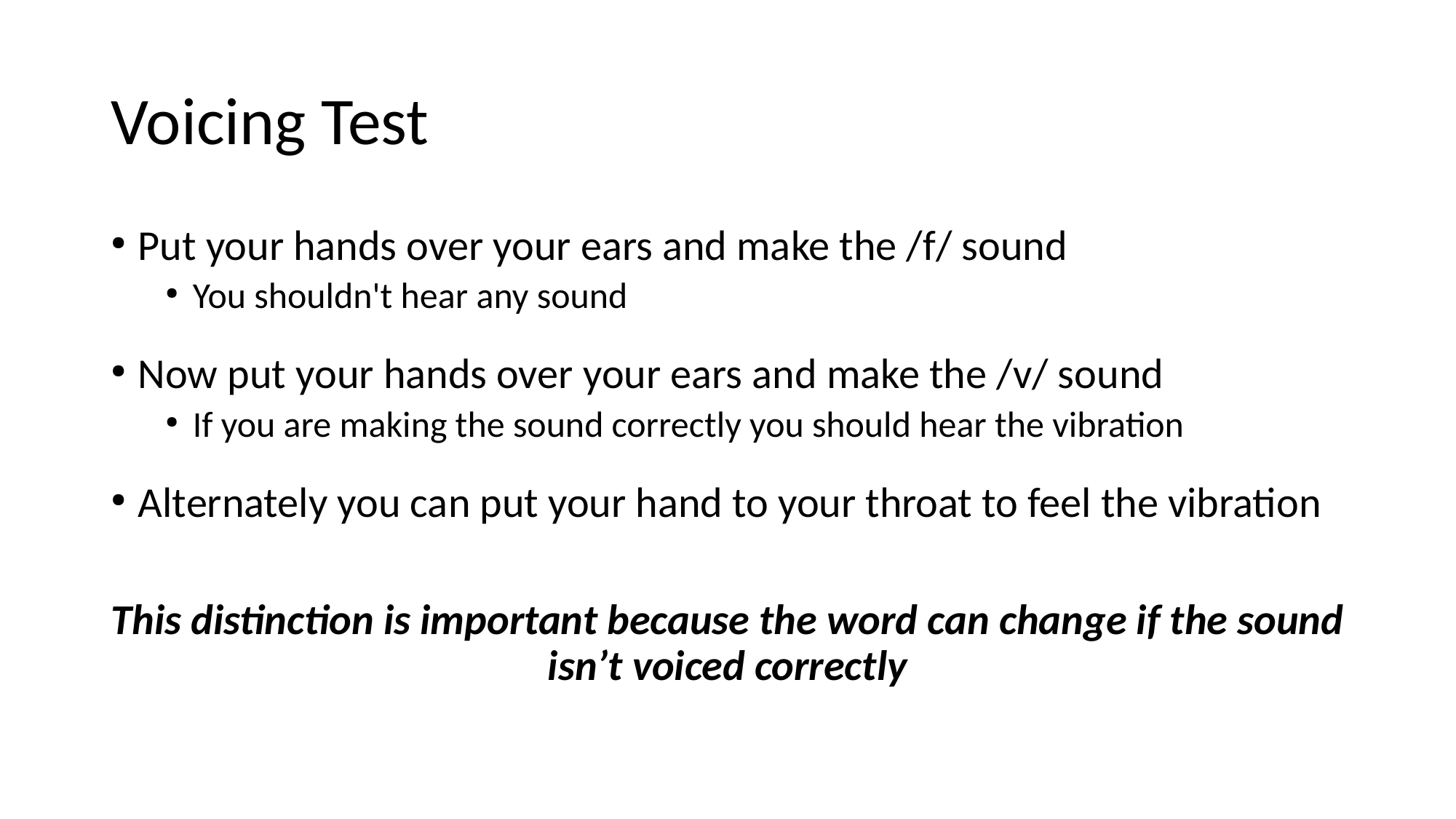

# Voicing Test
Put your hands over your ears and make the /f/ sound
You shouldn't hear any sound

Now put your hands over your ears and make the /v/ sound
If you are making the sound correctly you should hear the vibration

Alternately you can put your hand to your throat to feel the vibration

This distinction is important because the word can change if the sound isn’t voiced correctly